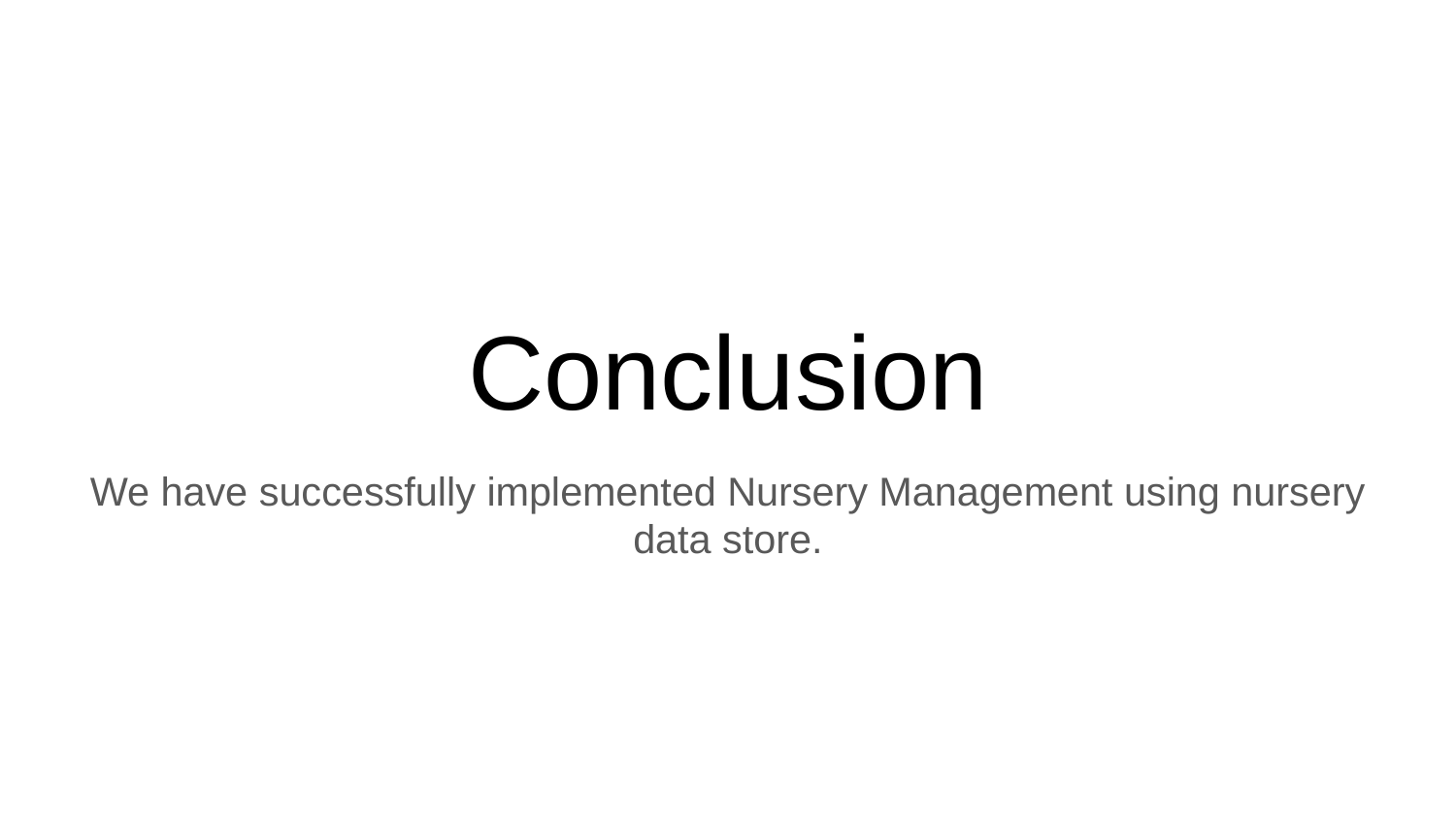

# Conclusion
We have successfully implemented Nursery Management using nursery data store.